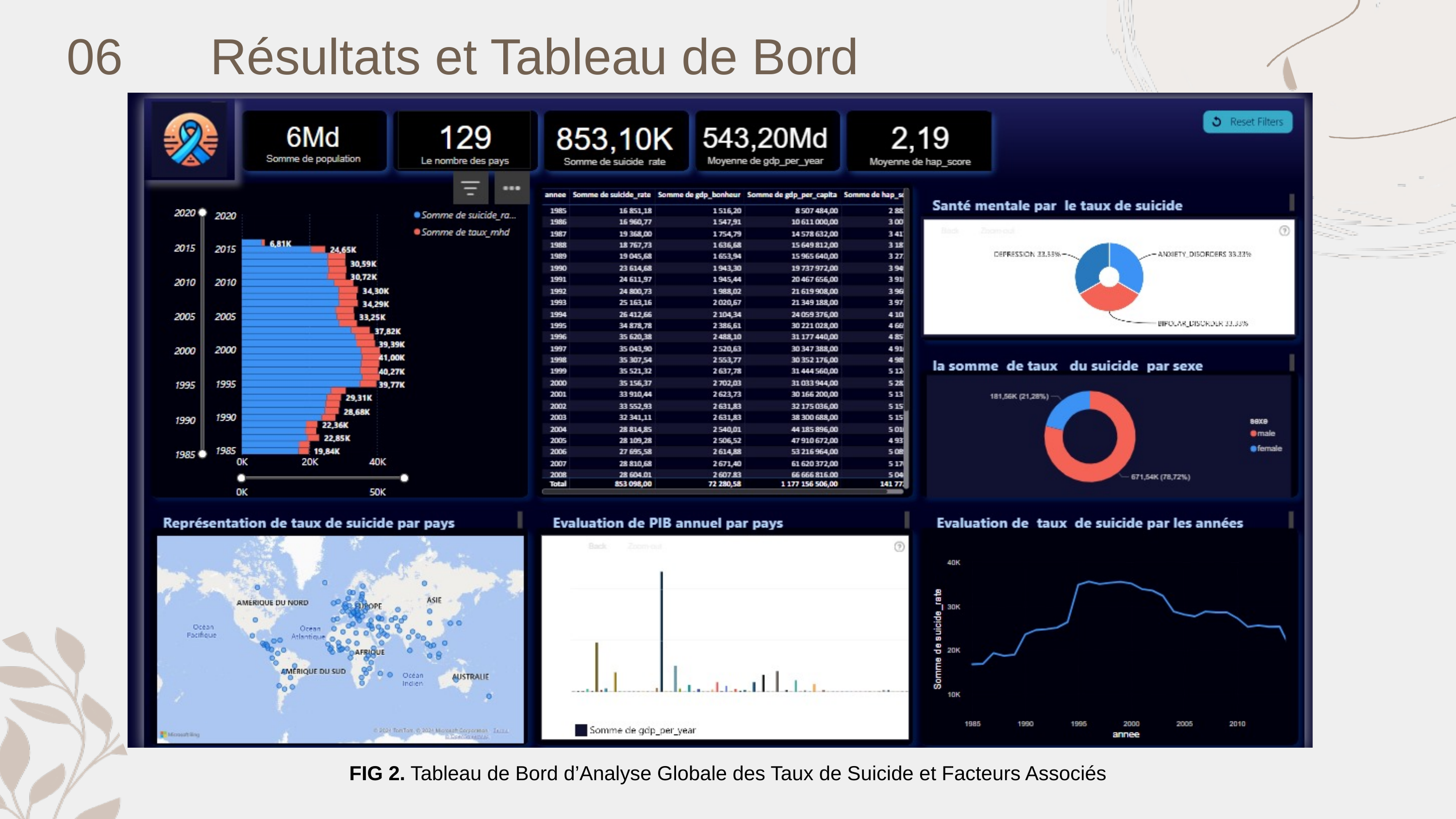

06
Résultats et Tableau de Bord

FIG 2. Tableau de Bord d’Analyse Globale des Taux de Suicide et Facteurs Associés